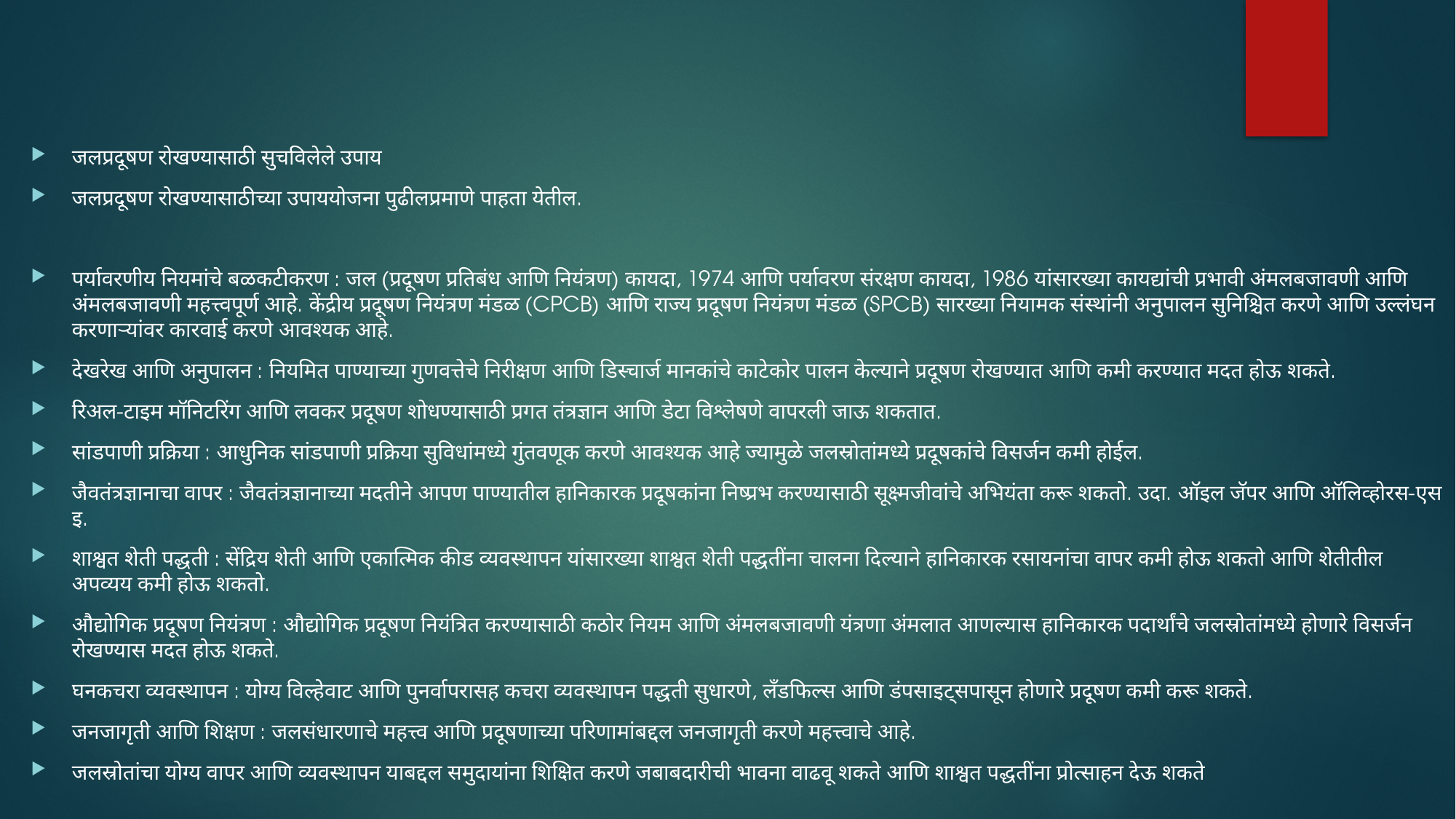

जलप्रदूषण रोखण्यासाठी सुचविलेले उपाय
जलप्रदूषण रोखण्यासाठीच्या उपाययोजना पुढीलप्रमाणे पाहता येतील.

पर्यावरणीय नियमांचे बळकटीकरण : जल (प्रदूषण प्रतिबंध आणि नियंत्रण) कायदा, 1974 आणि पर्यावरण संरक्षण कायदा, 1986 यांसारख्या कायद्यांची प्रभावी अंमलबजावणी आणि अंमलबजावणी महत्त्वपूर्ण आहे. केंद्रीय प्रदूषण नियंत्रण मंडळ (CPCB) आणि राज्य प्रदूषण नियंत्रण मंडळ (SPCB) सारख्या नियामक संस्थांनी अनुपालन सुनिश्चित करणे आणि उल्लंघन करणाऱ्यांवर कारवाई करणे आवश्यक आहे.
देखरेख आणि अनुपालन : नियमित पाण्याच्या गुणवत्तेचे निरीक्षण आणि डिस्चार्ज मानकांचे काटेकोर पालन केल्याने प्रदूषण रोखण्यात आणि कमी करण्यात मदत होऊ शकते.
रिअल-टाइम मॉनिटरिंग आणि लवकर प्रदूषण शोधण्यासाठी प्रगत तंत्रज्ञान आणि डेटा विश्लेषणे वापरली जाऊ शकतात.
सांडपाणी प्रक्रिया : आधुनिक सांडपाणी प्रक्रिया सुविधांमध्ये गुंतवणूक करणे आवश्यक आहे ज्यामुळे जलस्रोतांमध्ये प्रदूषकांचे विसर्जन कमी होईल.
जैवतंत्रज्ञानाचा वापर : जैवतंत्रज्ञानाच्या मदतीने आपण पाण्यातील हानिकारक प्रदूषकांना निष्प्रभ करण्यासाठी सूक्ष्मजीवांचे अभियंता करू शकतो. उदा. ऑइल जॅपर आणि ऑलिव्होरस-एस इ.
शाश्वत शेती पद्धती : सेंद्रिय शेती आणि एकात्मिक कीड व्यवस्थापन यांसारख्या शाश्वत शेती पद्धतींना चालना दिल्याने हानिकारक रसायनांचा वापर कमी होऊ शकतो आणि शेतीतील अपव्यय कमी होऊ शकतो.
औद्योगिक प्रदूषण नियंत्रण : औद्योगिक प्रदूषण नियंत्रित करण्यासाठी कठोर नियम आणि अंमलबजावणी यंत्रणा अंमलात आणल्यास हानिकारक पदार्थांचे जलस्रोतांमध्ये होणारे विसर्जन रोखण्यास मदत होऊ शकते.
घनकचरा व्यवस्थापन : योग्य विल्हेवाट आणि पुनर्वापरासह कचरा व्यवस्थापन पद्धती सुधारणे, लँडफिल्स आणि डंपसाइट्सपासून होणारे प्रदूषण कमी करू शकते.
जनजागृती आणि शिक्षण : जलसंधारणाचे महत्त्व आणि प्रदूषणाच्या परिणामांबद्दल जनजागृती करणे महत्त्वाचे आहे.
जलस्रोतांचा योग्य वापर आणि व्यवस्थापन याबद्दल समुदायांना शिक्षित करणे जबाबदारीची भावना वाढवू शकते आणि शाश्वत पद्धतींना प्रोत्साहन देऊ शकते